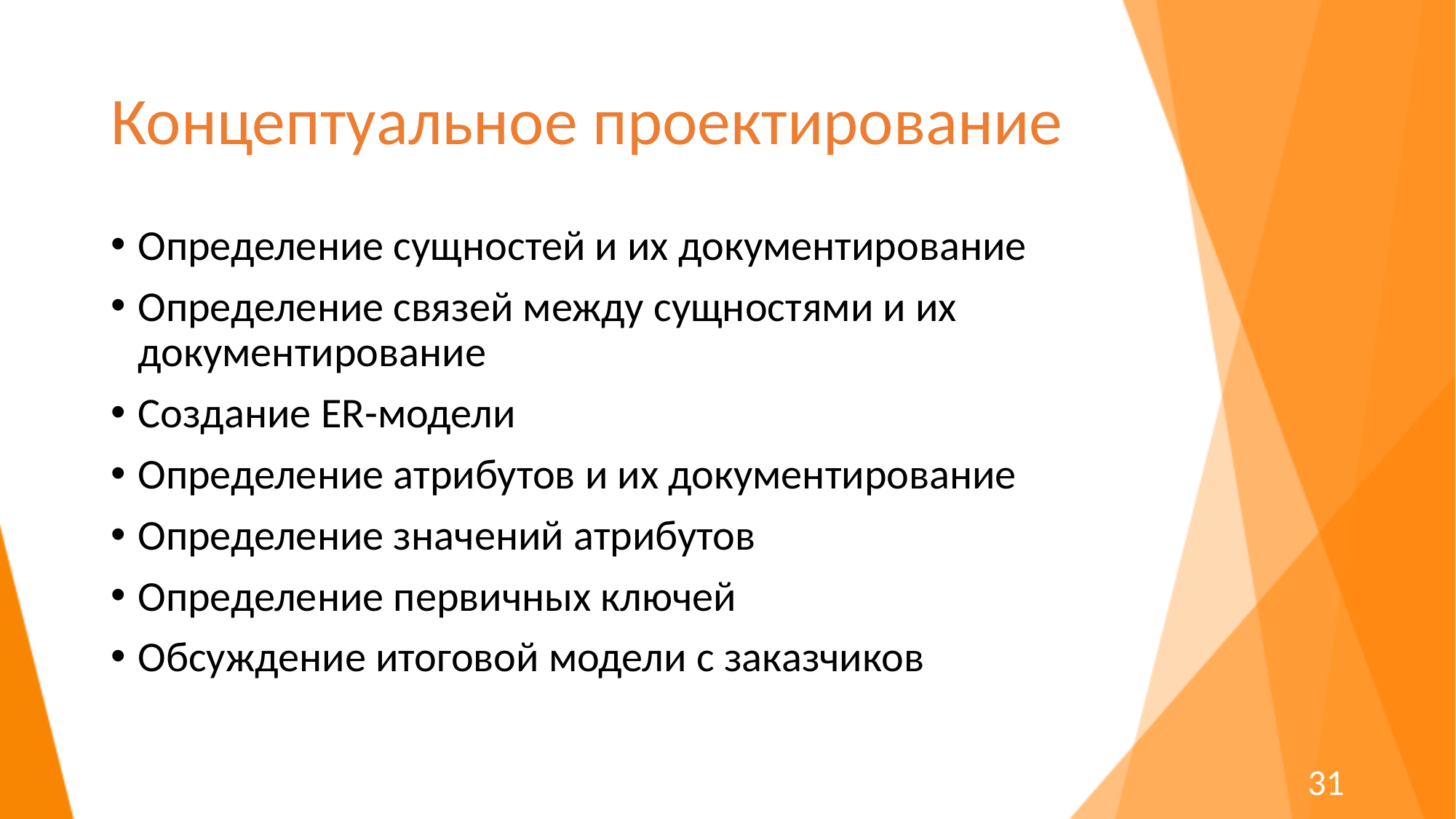

Концептуальное проектирование
# Определение сущностей и их документирование
Определение связей между сущностями и их документирование
Создание ER-модели
Определение атрибутов и их документирование
Определение значений атрибутов
Определение первичных ключей
Обсуждение итоговой модели с заказчиков
31